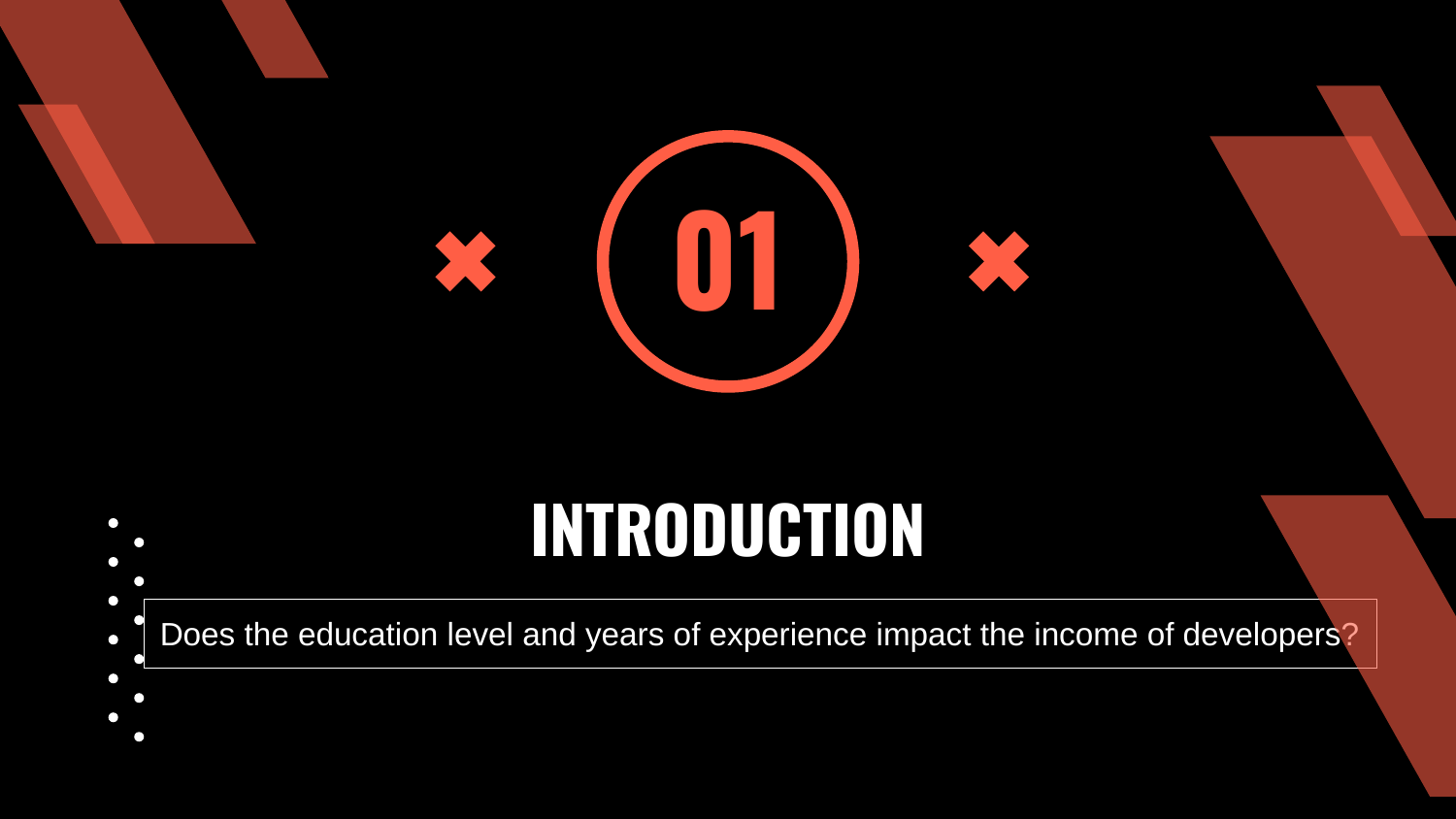

01

# INTRODUCTION

Does the education level and years of experience impact the income of developers?